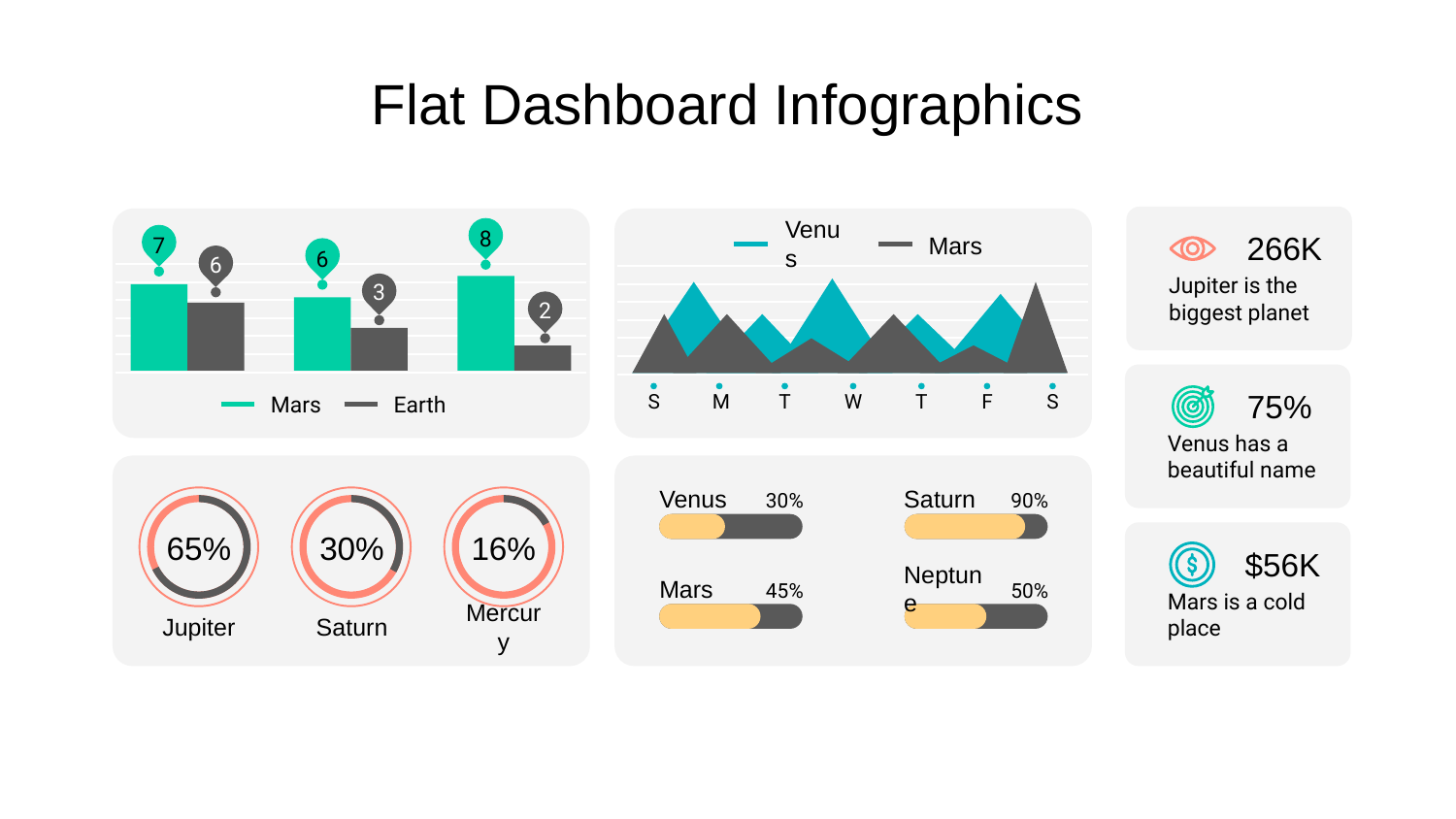

# Flat Dashboard Infographics

Venus
Mars
266K
Jupiter is the biggest planet
8

7

6
6

3

2

Mars
Earth

S

M

T

W

T

F

S

75%
Venus has a beautiful name

Venus
30%
Saturn
90%

65%
Jupiter
30%
Saturn
16%
Mercury

$56K
Mars is a cold place
Mars
45%
Neptune
50%